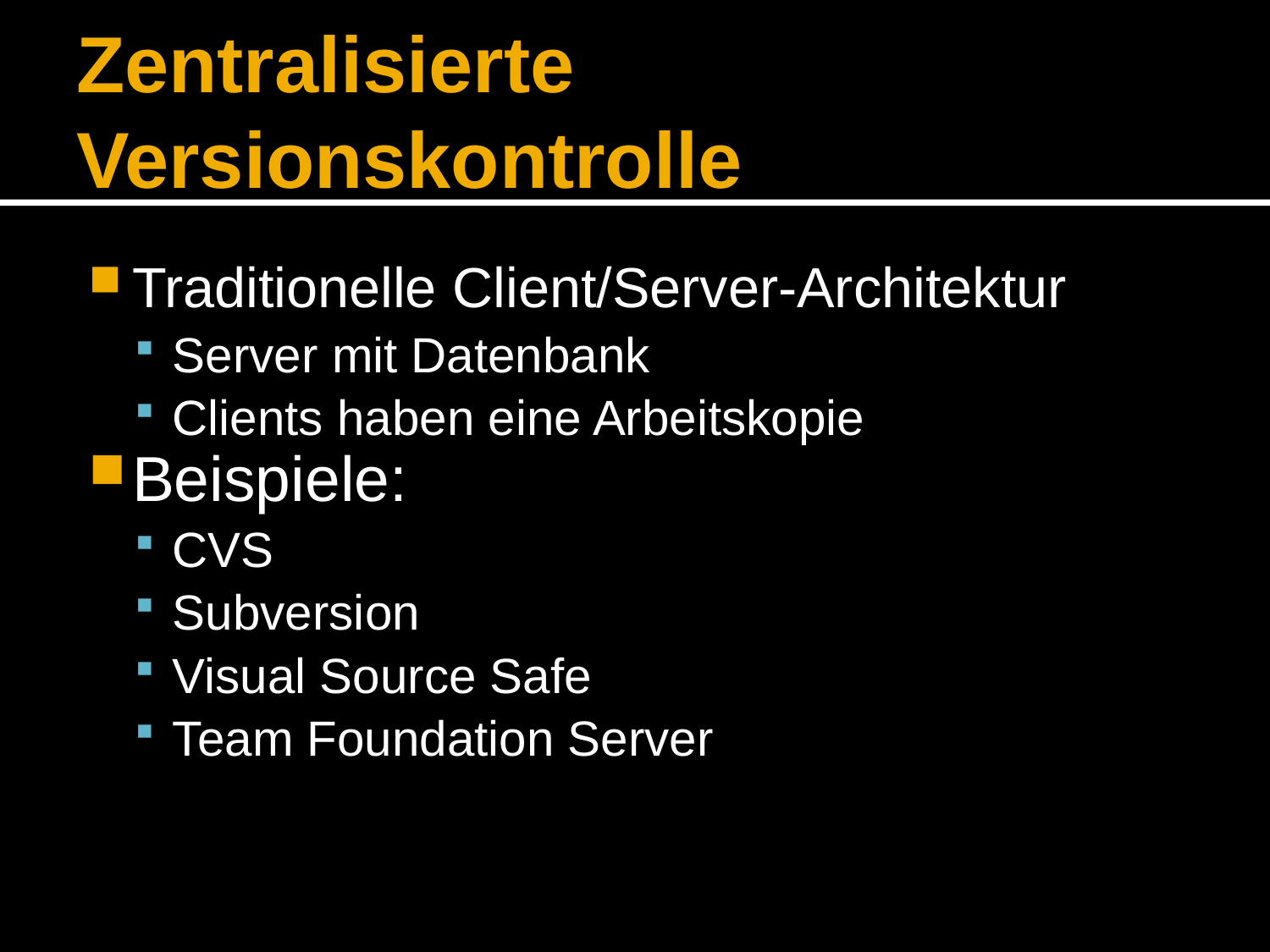

# Zentralisierte Versionskontrolle
Traditionelle Client/Server-Architektur
Server mit Datenbank
Clients haben eine Arbeitskopie
Beispiele:
CVS
Subversion
Visual Source Safe
Team Foundation Server